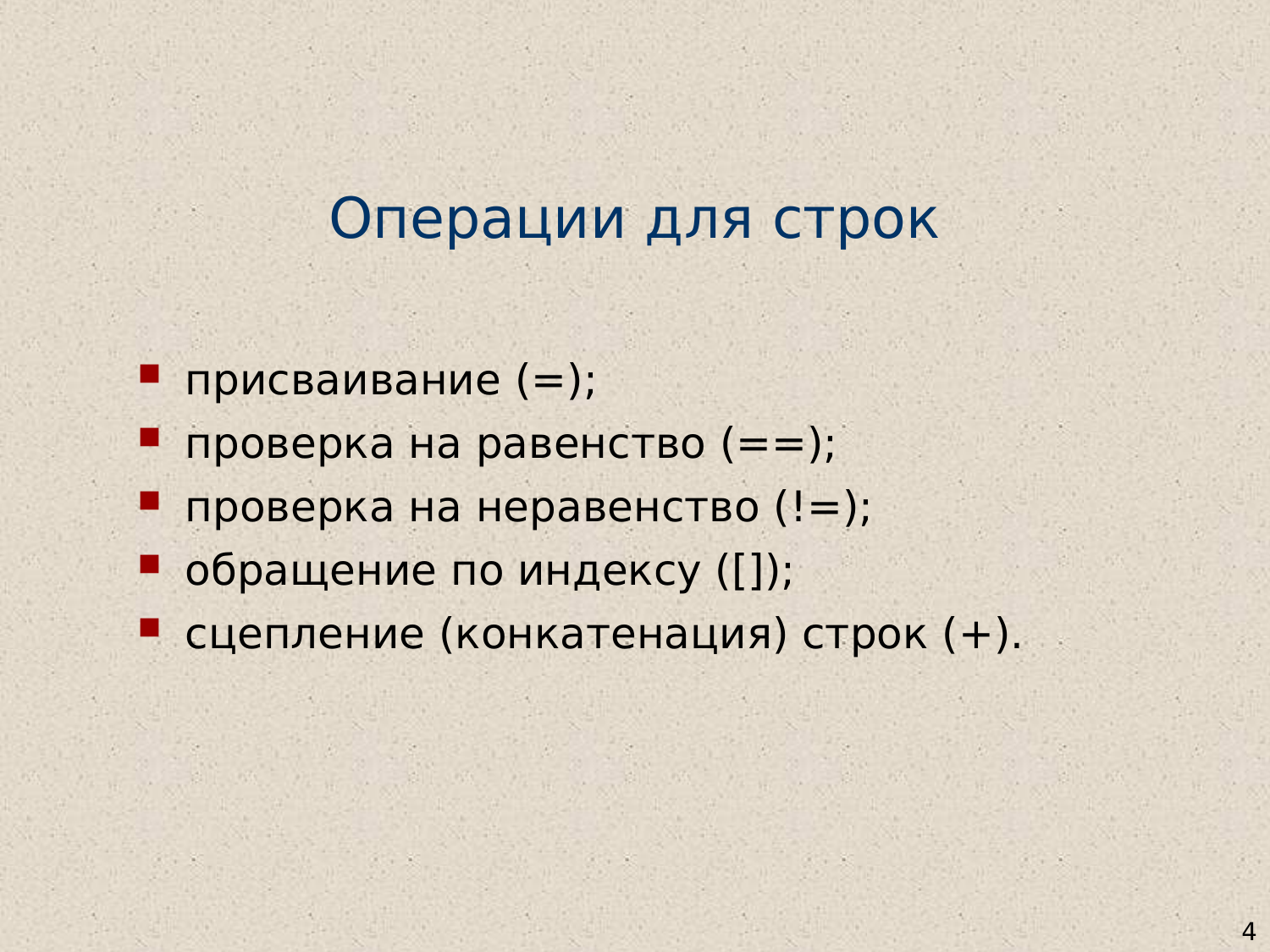

# Операции для строк
присваивание (=);
проверка на равенство (==);
проверка на неравенство (!=);
обращение по индексу ([]);
сцепление (конкатенация) строк (+).
4